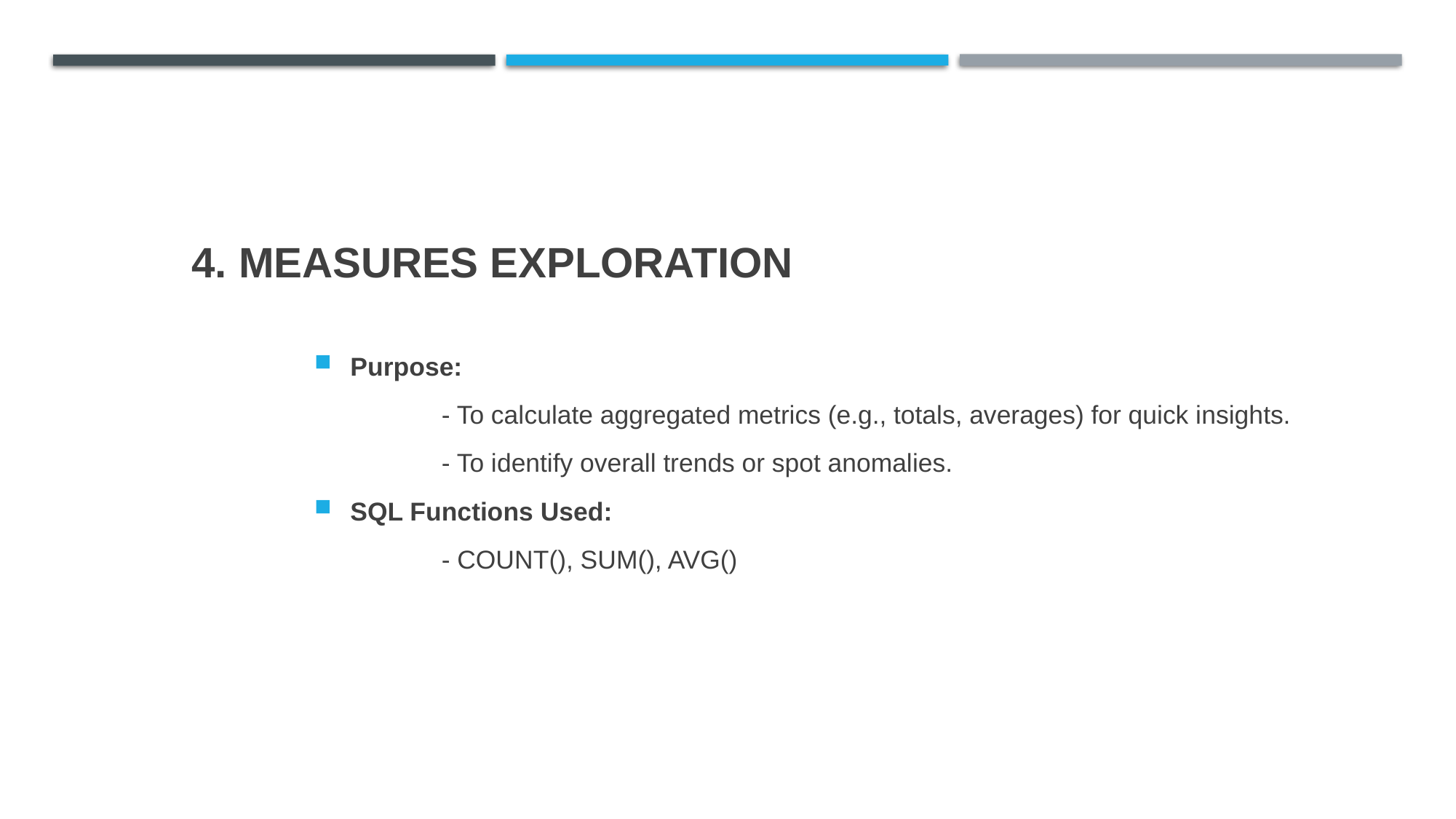

# 4. Measures exploration
Purpose:
                  - To calculate aggregated metrics (e.g., totals, averages) for quick insights.
                  - To identify overall trends or spot anomalies.
SQL Functions Used:
                  - COUNT(), SUM(), AVG()